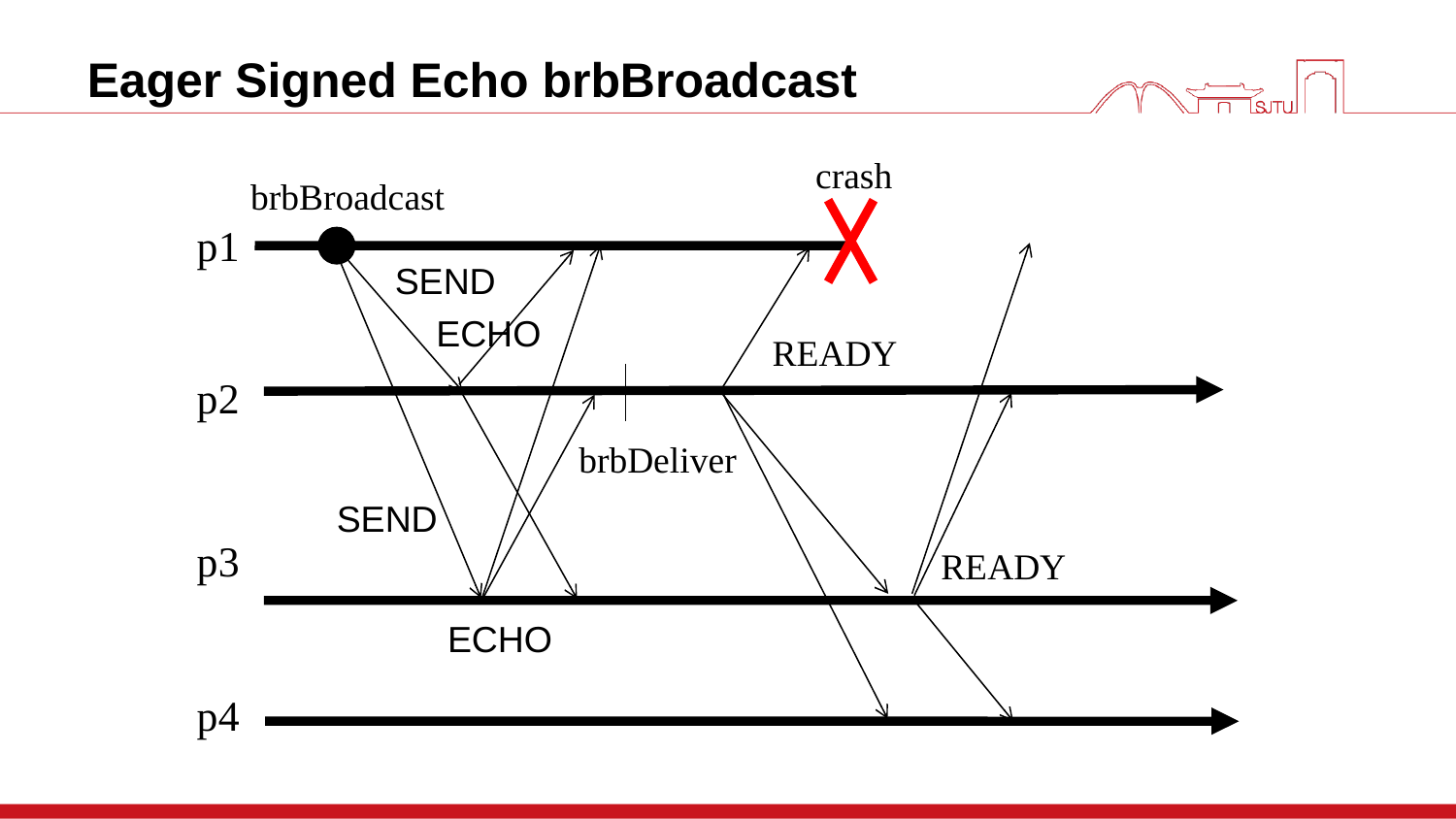

# Eager Signed Echo brbBroadcast
crash
brbBroadcast

p1

SEND
ECHO
READY
p2

brbDeliver
SEND
p3
READY

ECHO
p4